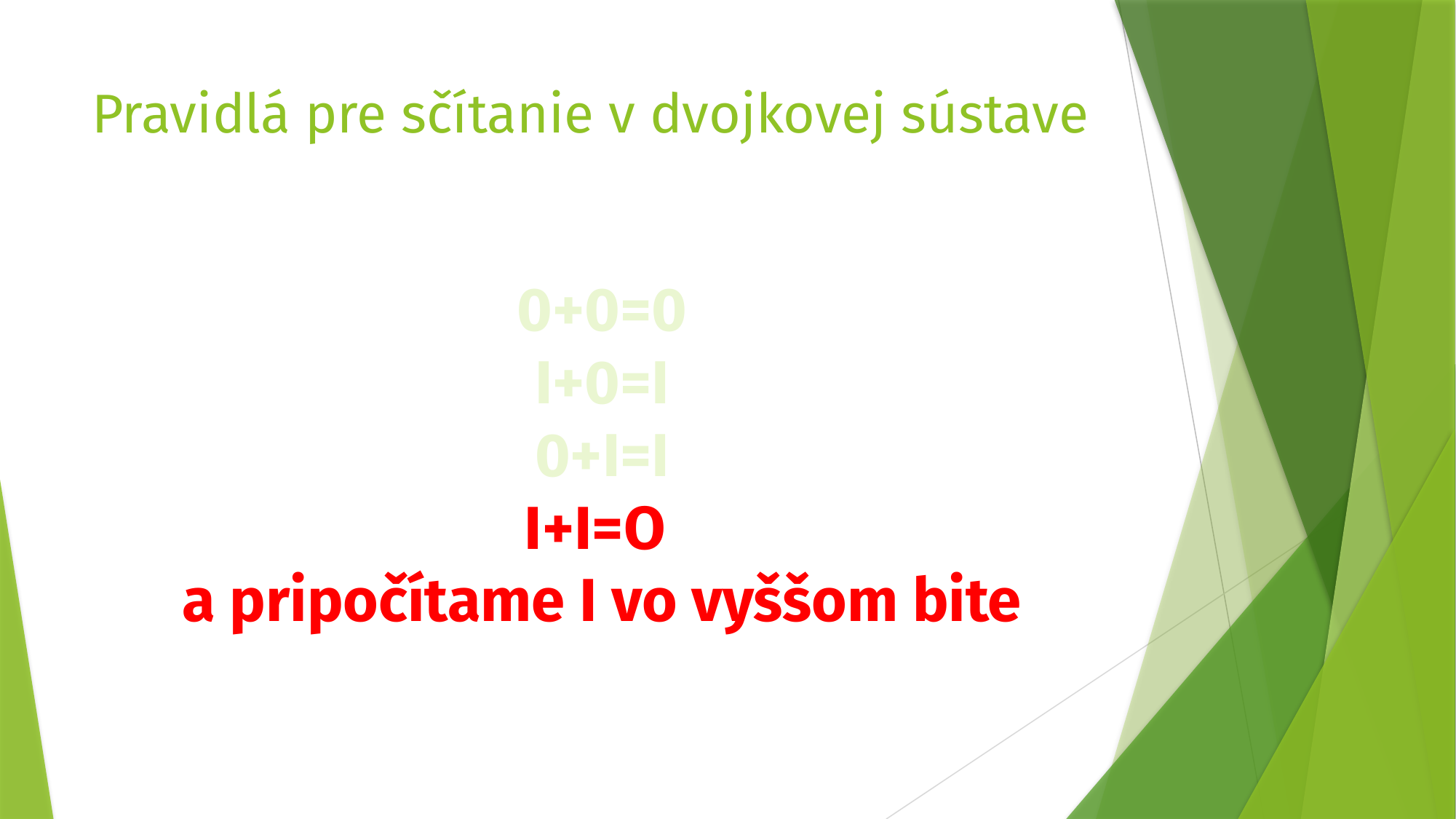

# Pravidlá pre sčítanie v dvojkovej sústave
0+0=0
I+0=I
0+I=I
I+I=O
a pripočítame I vo vyššom bite